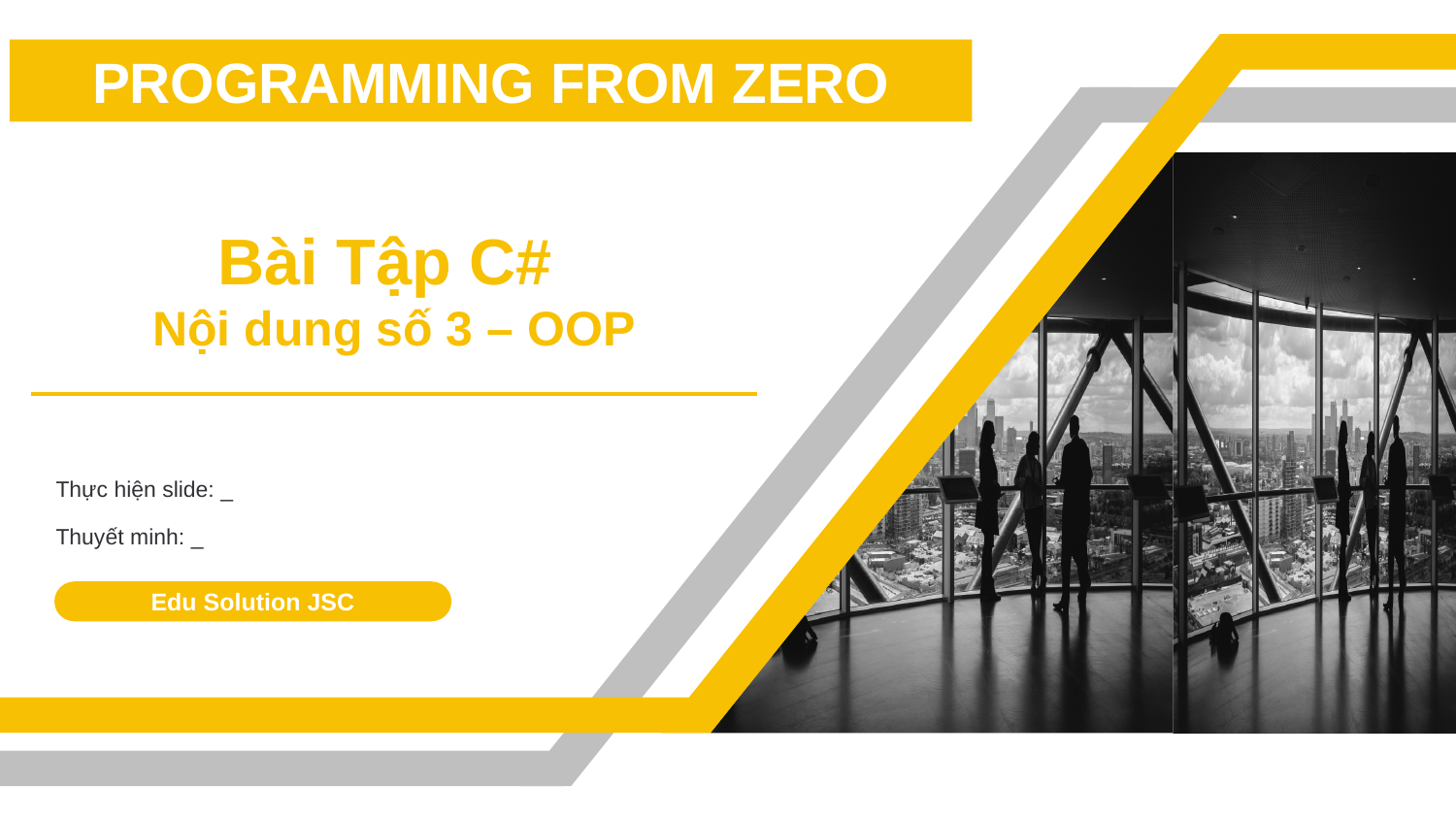

PROGRAMMING FROM ZERO

Bài Tập C#
Nội dung số 3 – OOP
Thực hiện slide: _
Thuyết minh: _
Edu Solution JSC